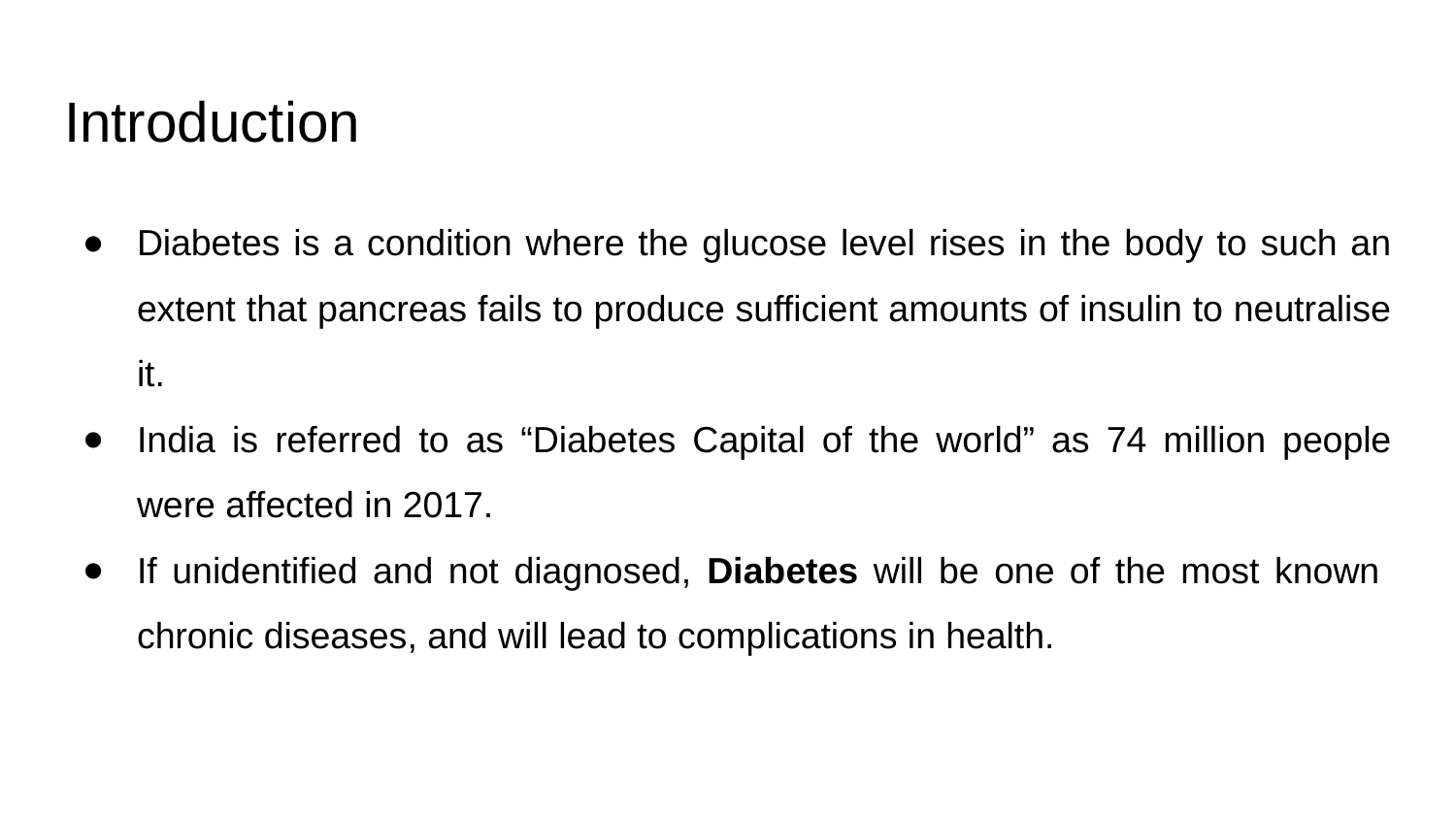

# Introduction

Diabetes is a condition where the glucose level rises in the body to such an extent that pancreas fails to produce sufficient amounts of insulin to neutralise it.
India is referred to as “Diabetes Capital of the world” as 74 million people were affected in 2017.
If unidentified and not diagnosed, Diabetes will be one of the most known chronic diseases, and will lead to complications in health.